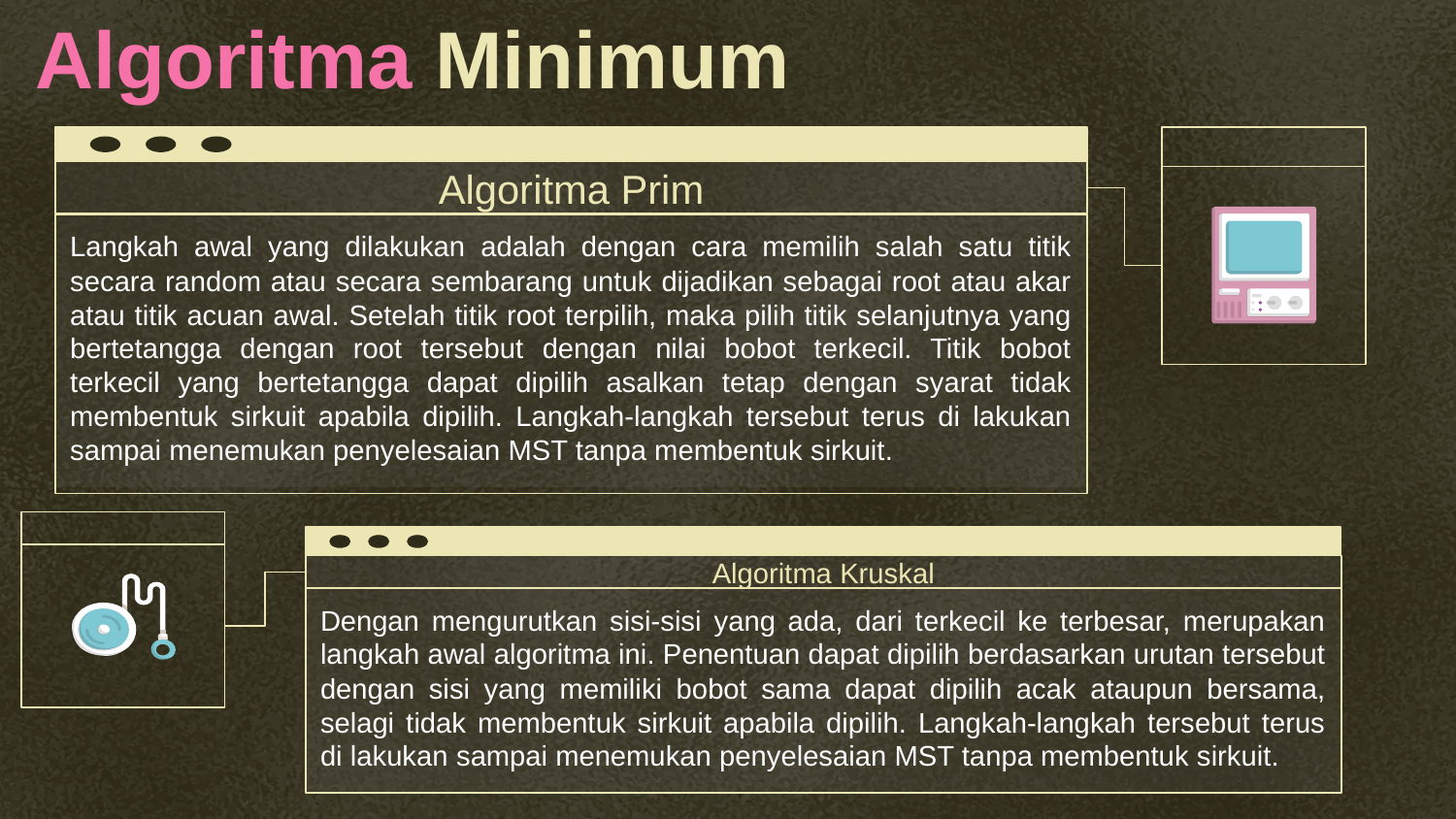

Algoritma Minimum

# Algoritma Prim

Langkah awal yang dilakukan adalah dengan cara memilih salah satu titik secara random atau secara sembarang untuk dijadikan sebagai root atau akar atau titik acuan awal. Setelah titik root terpilih, maka pilih titik selanjutnya yang bertetangga dengan root tersebut dengan nilai bobot terkecil. Titik bobot terkecil yang bertetangga dapat dipilih asalkan tetap dengan syarat tidak membentuk sirkuit apabila dipilih. Langkah-langkah tersebut terus di lakukan sampai menemukan penyelesaian MST tanpa membentuk sirkuit.

Algoritma Kruskal

Dengan mengurutkan sisi-sisi yang ada, dari terkecil ke terbesar, merupakan langkah awal algoritma ini. Penentuan dapat dipilih berdasarkan urutan tersebut dengan sisi yang memiliki bobot sama dapat dipilih acak ataupun bersama, selagi tidak membentuk sirkuit apabila dipilih. Langkah-langkah tersebut terus di lakukan sampai menemukan penyelesaian MST tanpa membentuk sirkuit.